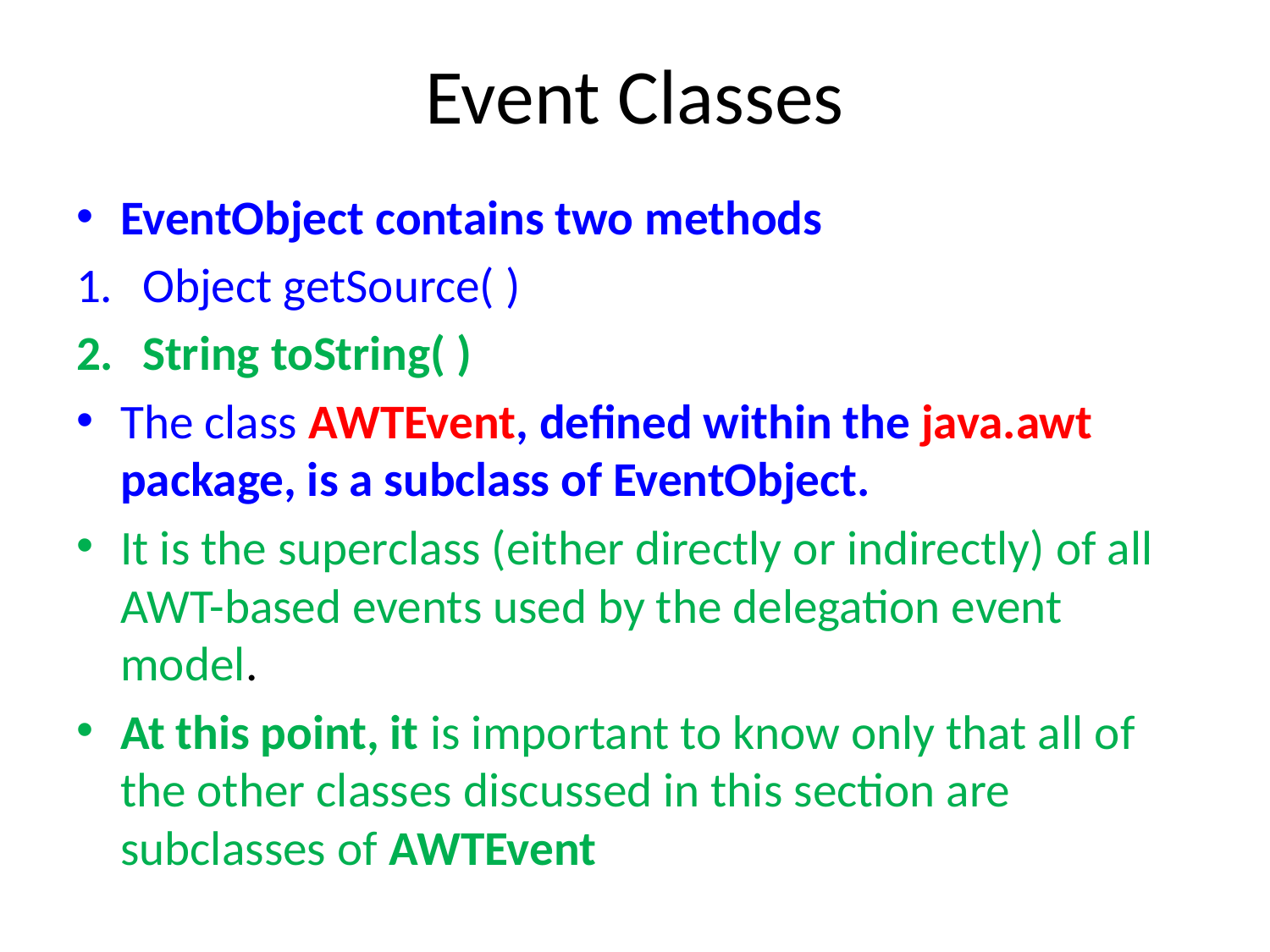

# Event Classes
EventObject contains two methods
Object getSource( )
String toString( )
The class AWTEvent, defined within the java.awt package, is a subclass of EventObject.
It is the superclass (either directly or indirectly) of all AWT-based events used by the delegation event model.
At this point, it is important to know only that all of the other classes discussed in this section are subclasses of AWTEvent